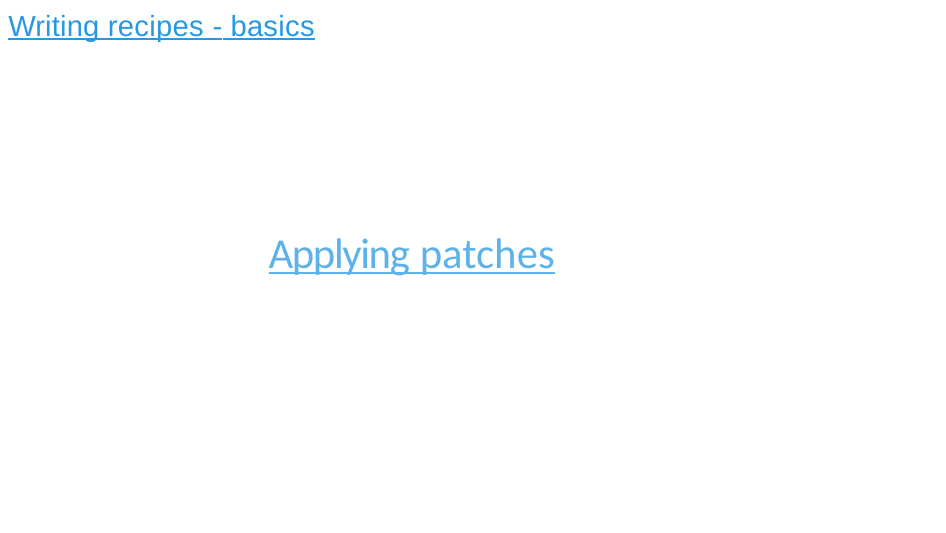

Writing recipes - basics
# Applying patches
85/300
Remake by Mao Huynh